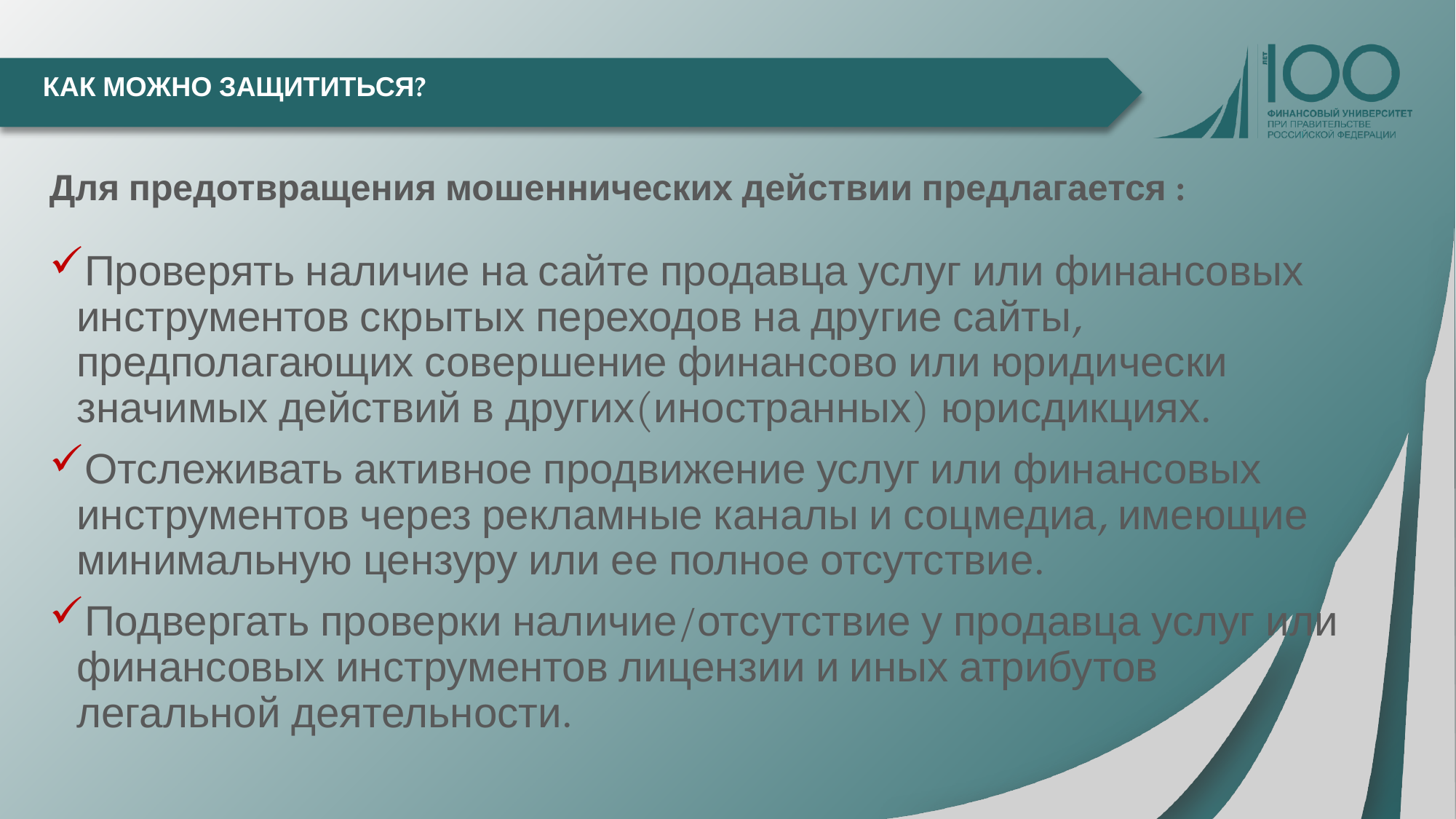

# КАК МОЖНО ЗАЩИТИТЬСЯ?
Для предотвращения мошеннических действии предлагается :
Проверять наличие на сайте продавца услуг или финансовых инструментов скрытых переходов на другие сайты, предполагающих совершение финансово или юридически значимых действий в других(иностранных) юрисдикциях.
Отслеживать активное продвижение услуг или финансовых инструментов через рекламные каналы и соцмедиа, имеющие минимальную цензуру или ее полное отсутствие.
Подвергать проверки наличие/отсутствие у продавца услуг или финансовых инструментов лицензии и иных атрибутов легальной деятельности.